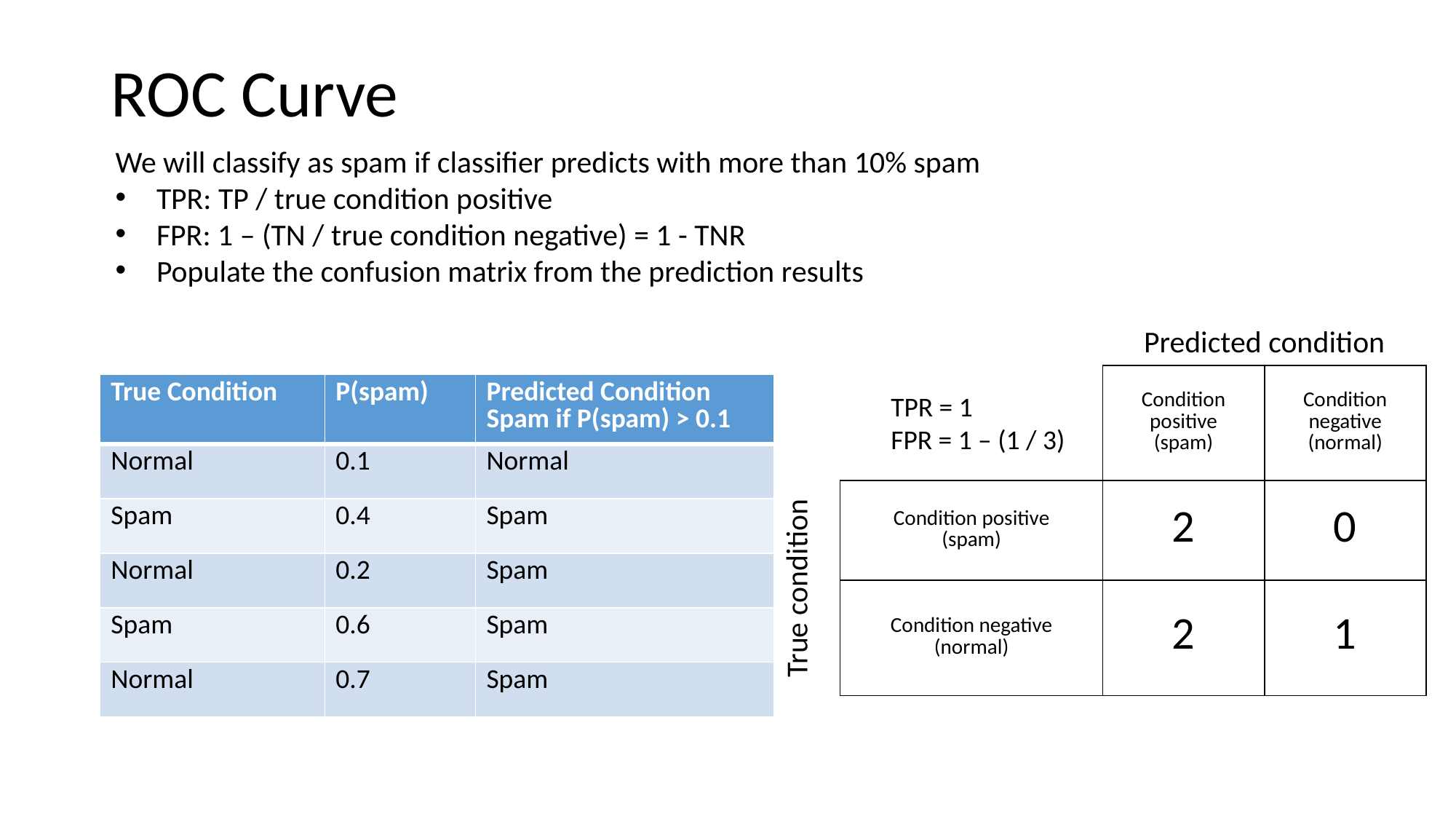

# ROC Curve
We will classify as spam if classifier predicts with more than 10% spam
TPR: TP / true condition positive
FPR: 1 – (TN / true condition negative) = 1 - TNR
Populate the confusion matrix from the prediction results
|  |  | Predicted condition |  |
| --- | --- | --- | --- |
|  |  | Condition positive (spam) | Condition negative (normal) |
| True condition | Condition positive (spam) | 2 | 0 |
|  | Condition negative (normal) | 2 | 1 |
| True Condition | P(spam) | Predicted Condition Spam if P(spam) > 0.1 |
| --- | --- | --- |
| Normal | 0.1 | Normal |
| Spam | 0.4 | Spam |
| Normal | 0.2 | Spam |
| Spam | 0.6 | Spam |
| Normal | 0.7 | Spam |
TPR = 1
FPR = 1 – (1 / 3)